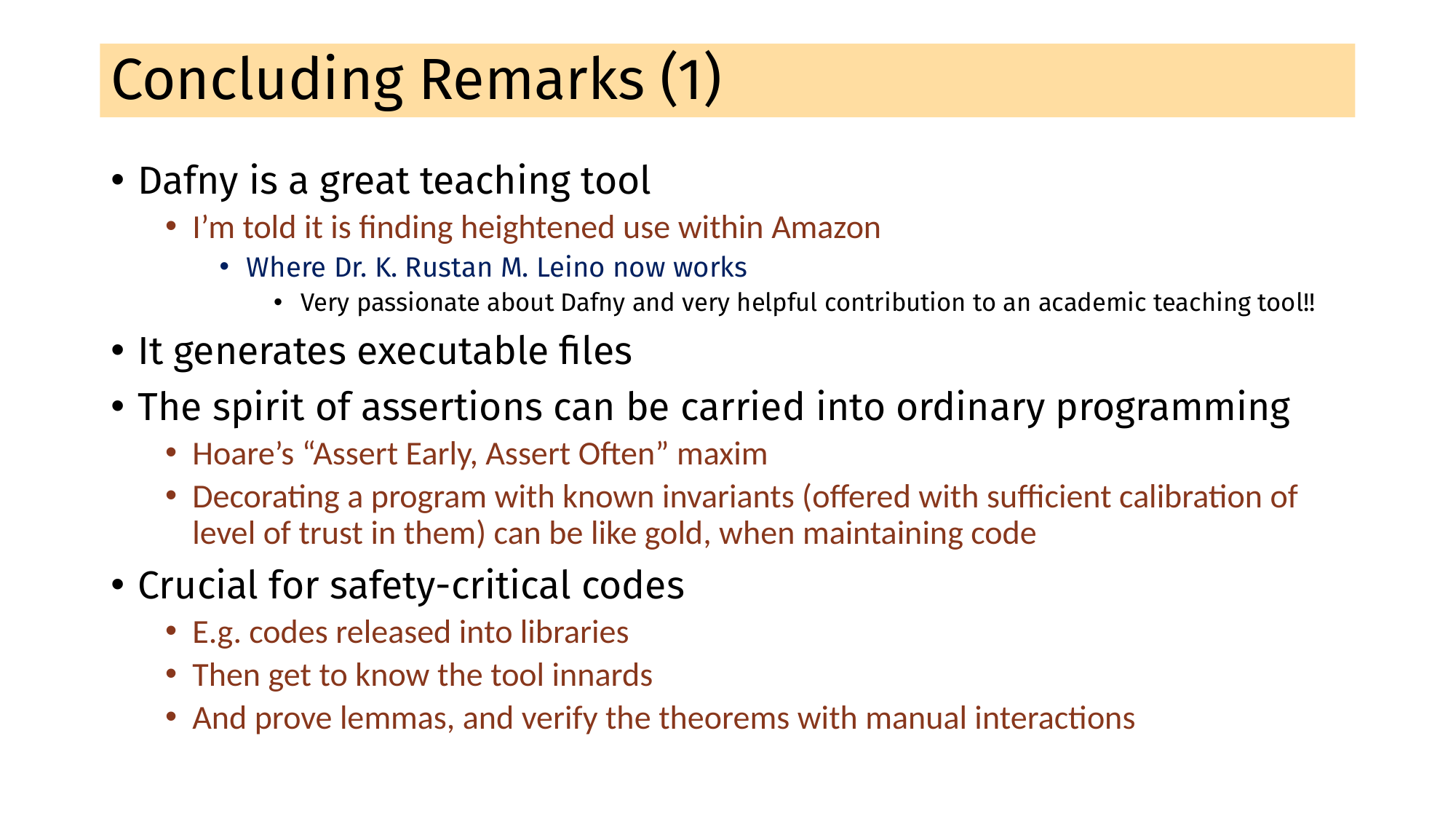

# Concluding Remarks (1)
Dafny is a great teaching tool
I’m told it is finding heightened use within Amazon
Where Dr. K. Rustan M. Leino now works
Very passionate about Dafny and very helpful contribution to an academic teaching tool!!
It generates executable files
The spirit of assertions can be carried into ordinary programming
Hoare’s “Assert Early, Assert Often” maxim
Decorating a program with known invariants (offered with sufficient calibration of level of trust in them) can be like gold, when maintaining code
Crucial for safety-critical codes
E.g. codes released into libraries
Then get to know the tool innards
And prove lemmas, and verify the theorems with manual interactions